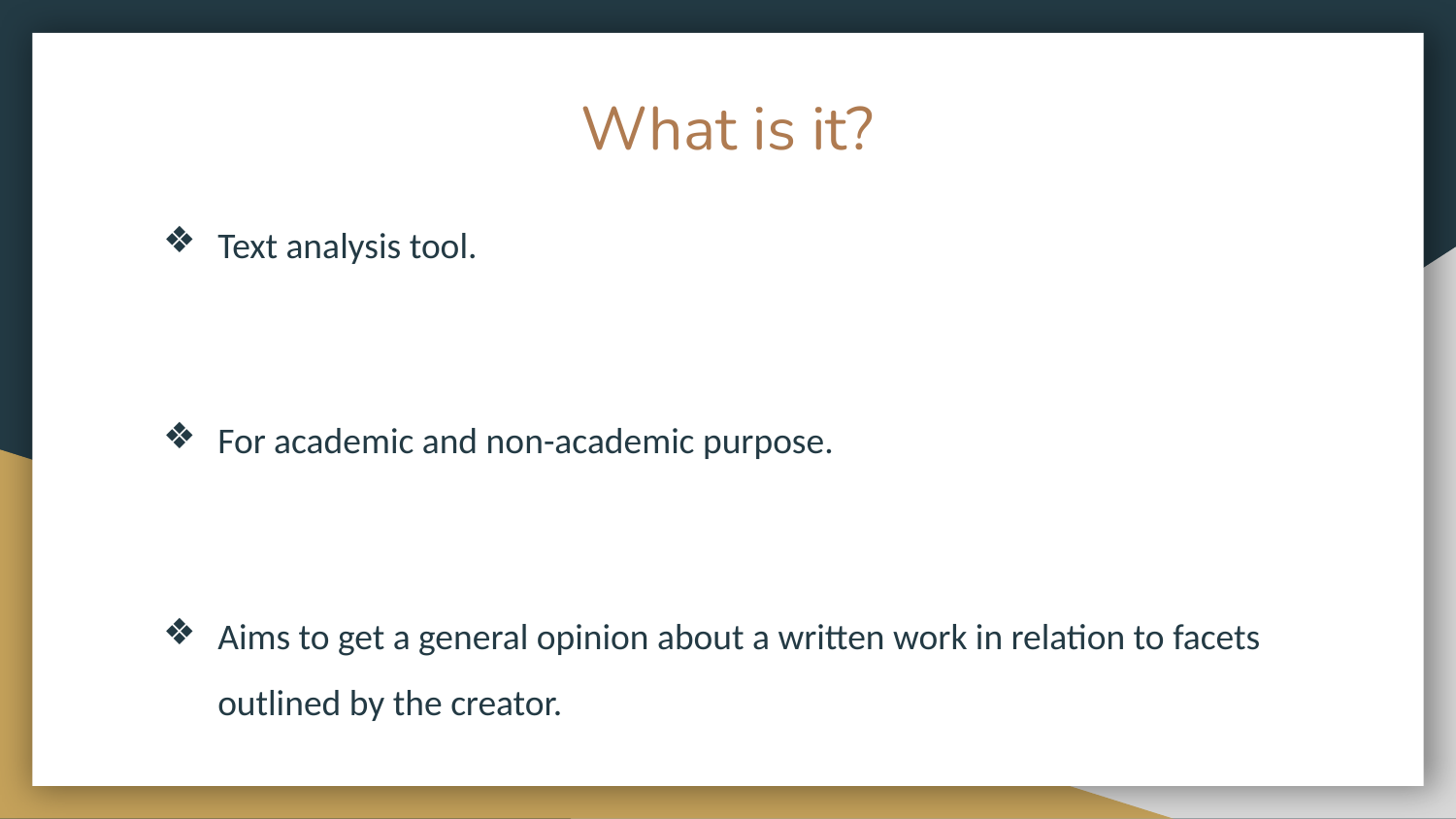

# What is it?
Text analysis tool.

For academic and non-academic purpose.

Aims to get a general opinion about a written work in relation to facets outlined by the creator.